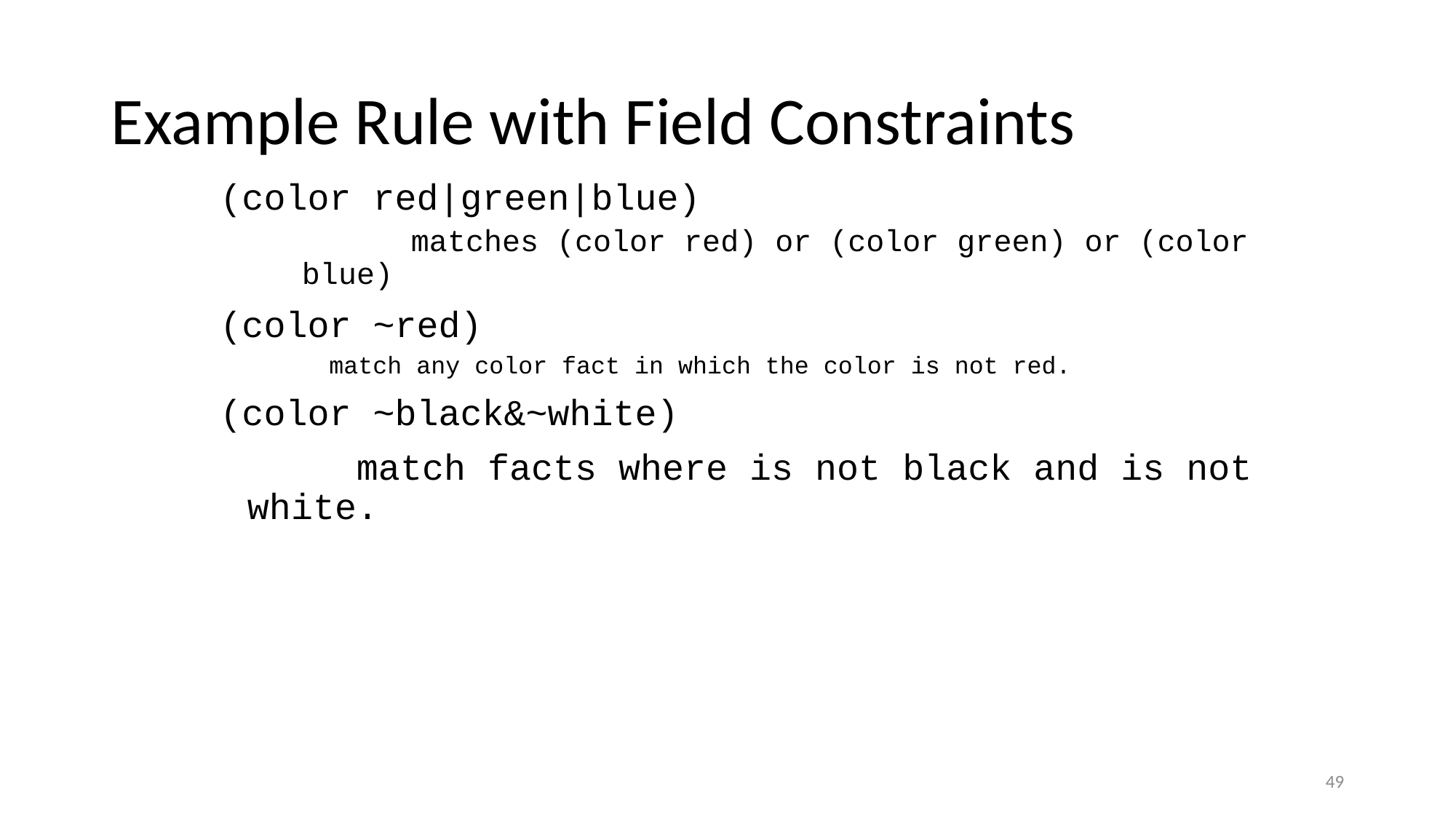

# Example Rule with Field Constraints
(color red|green|blue)
		matches (color red) or (color green) or (color blue)
(color ~red)
match any color fact in which the color is not red.
(color ~black&~white)
		match facts where is not black and is not white.

49